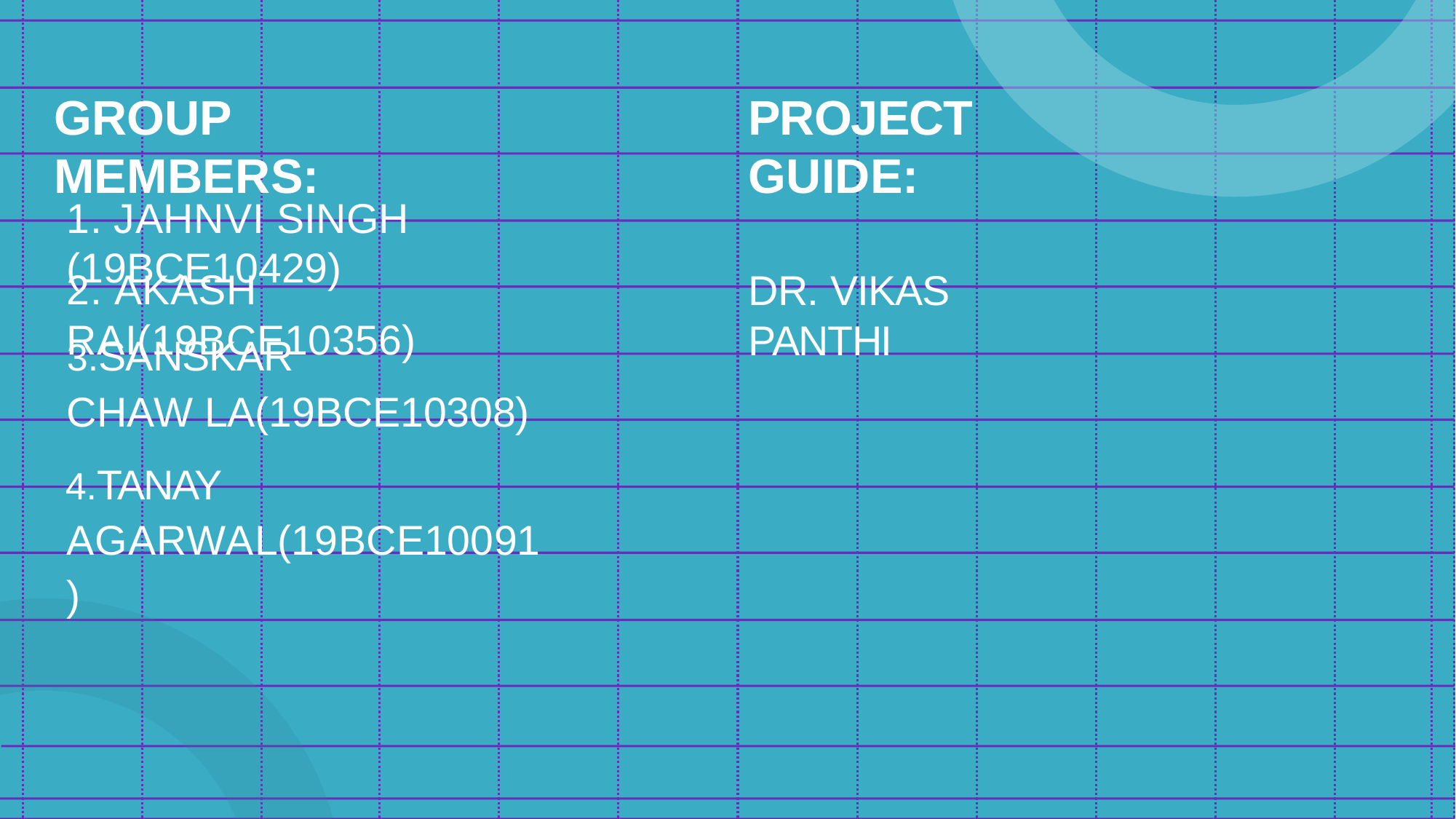

# GROUP MEMBERS:
PROJECT GUIDE:
1. JAHNVI SINGH (19BCE10429)
2. AKASH RAI(19BCE10356)
DR. VIKAS PANTHI
SANSKAR
CHAW LA(19BCE10308)
TANAY  AGARWAL(19BCE10091)